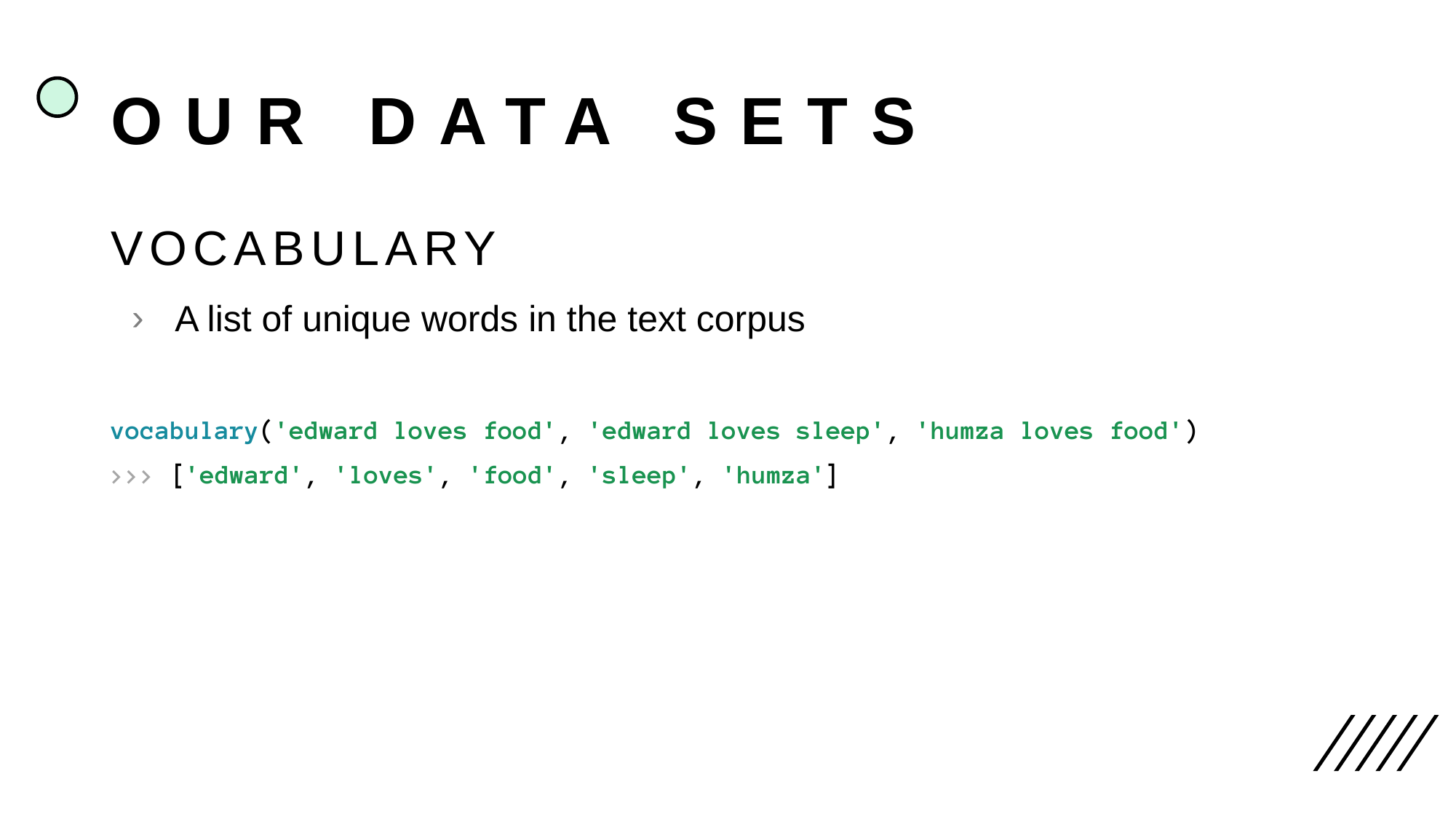

# OUR DATA SETS
VOCABULARY
A list of unique words in the text corpus

vocabulary('edward loves food', 'edward loves sleep', 'humza loves food')
>>> ['edward', 'loves', 'food', 'sleep', 'humza']